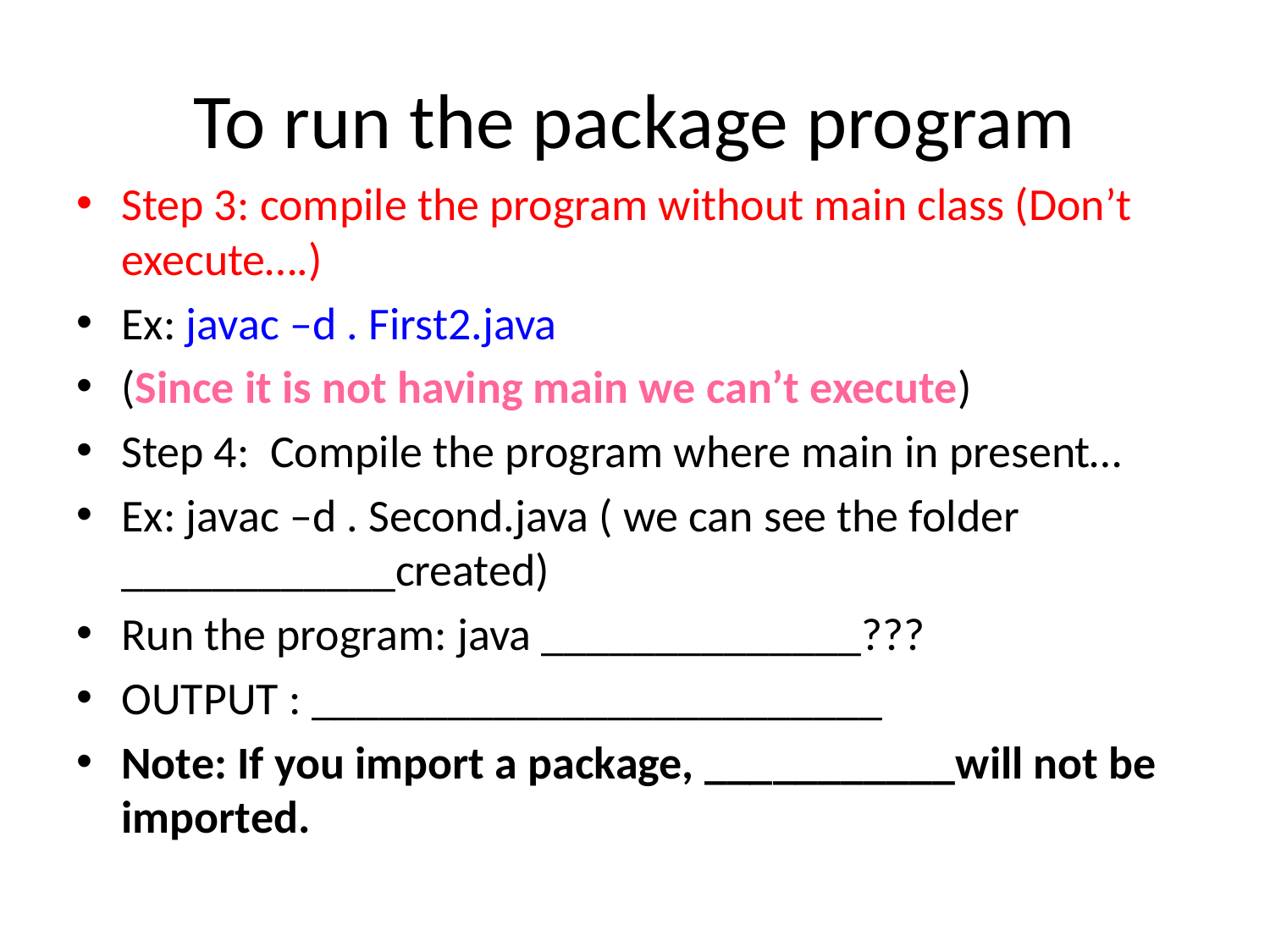

# To run the package program
Step 3: compile the program without main class (Don’t execute….)
Ex: javac –d . First2.java
(Since it is not having main we can’t execute)
Step 4:  Compile the program where main in present…
Ex: javac –d . Second.java ( we can see the folder ____________created)
Run the program: java ______________???
OUTPUT : _________________________
Note: If you import a package, ___________will not be imported.